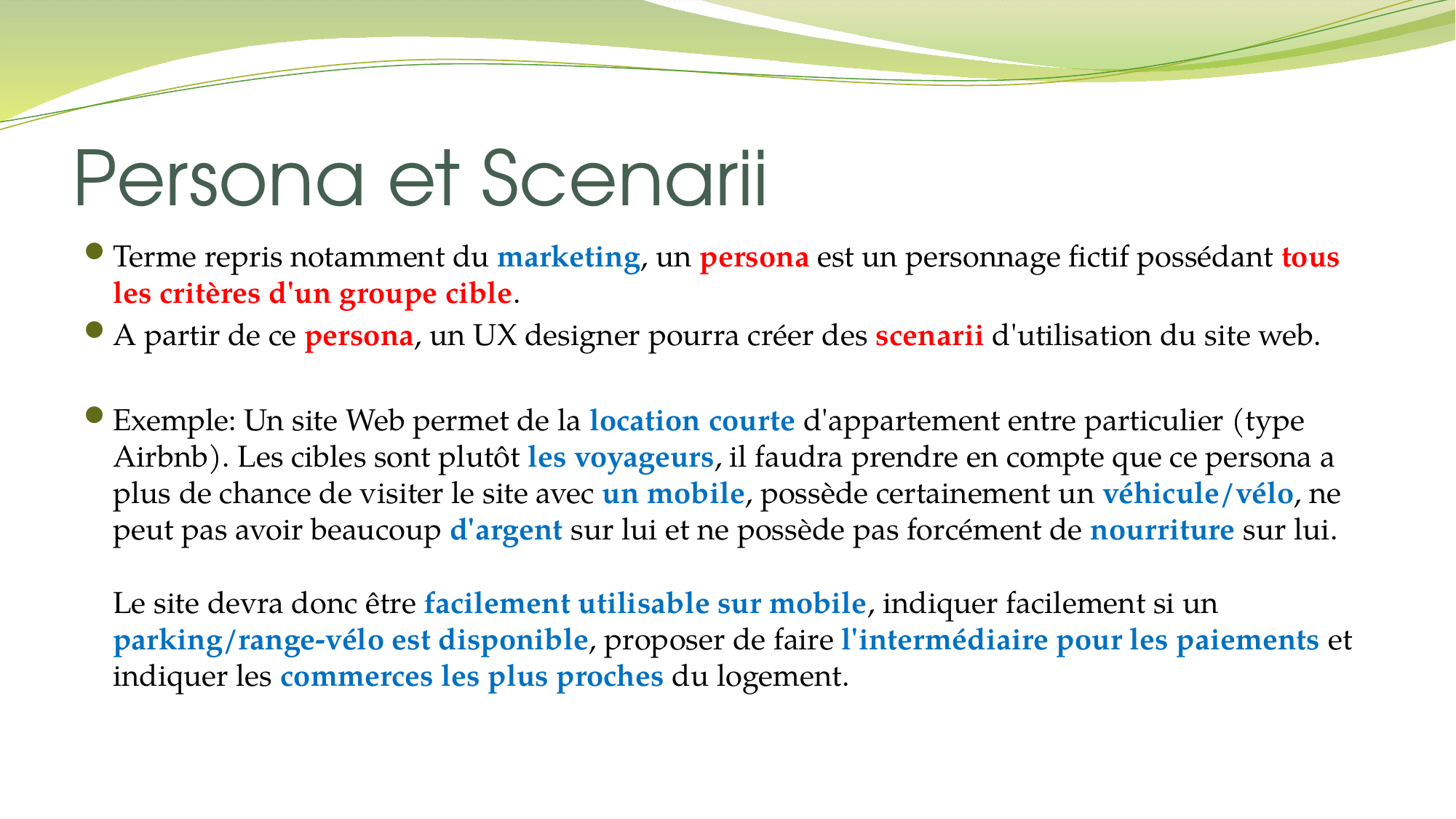

# Persona et Scenarii
Terme repris notamment du marketing, un persona est un personnage fictif possédant tous les critères d'un groupe cible.
A partir de ce persona, un UX designer pourra créer des scenarii d'utilisation du site web.

Exemple: Un site Web permet de la location courte d'appartement entre particulier (type Airbnb). Les cibles sont plutôt les voyageurs, il faudra prendre en compte que ce persona a plus de chance de visiter le site avec un mobile, possède certainement un véhicule/vélo, ne peut pas avoir beaucoup d'argent sur lui et ne possède pas forcément de nourriture sur lui.
Le site devra donc être facilement utilisable sur mobile, indiquer facilement si un parking/range-vélo est disponible, proposer de faire l'intermédiaire pour les paiements et indiquer les commerces les plus proches du logement.